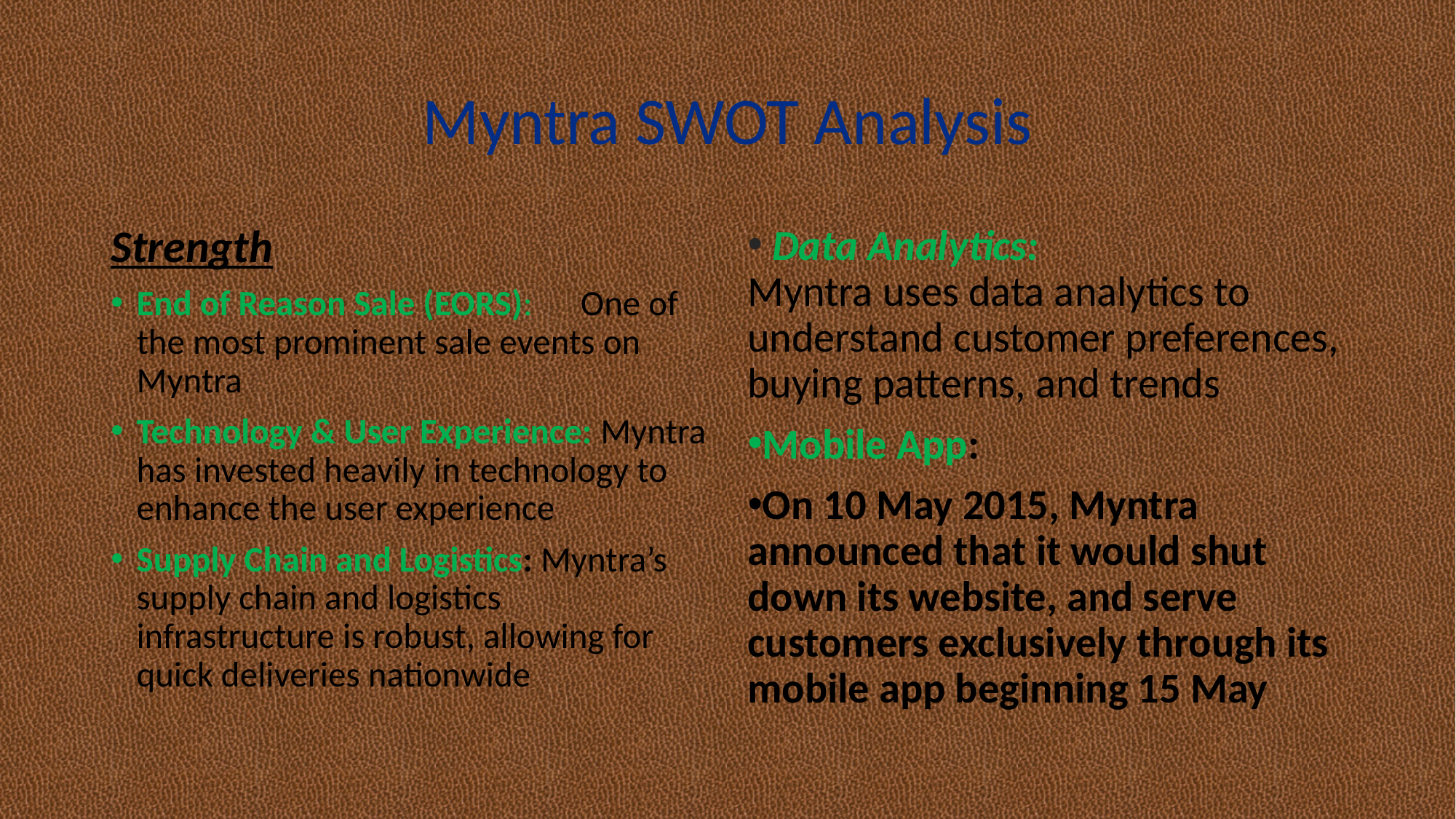

# Myntra SWOT Analysis
Strength
End of Reason Sale (EORS):      One of the most prominent sale events on Myntra
Technology & User Experience: Myntra has invested heavily in technology to enhance the user experience
Supply Chain and Logistics: Myntra’s supply chain and logistics infrastructure is robust, allowing for quick deliveries nationwide
 Data Analytics:                   Myntra uses data analytics to understand customer preferences, buying patterns, and trends
Mobile App:
On 10 May 2015, Myntra announced that it would shut down its website, and serve customers exclusively through its mobile app beginning 15 May